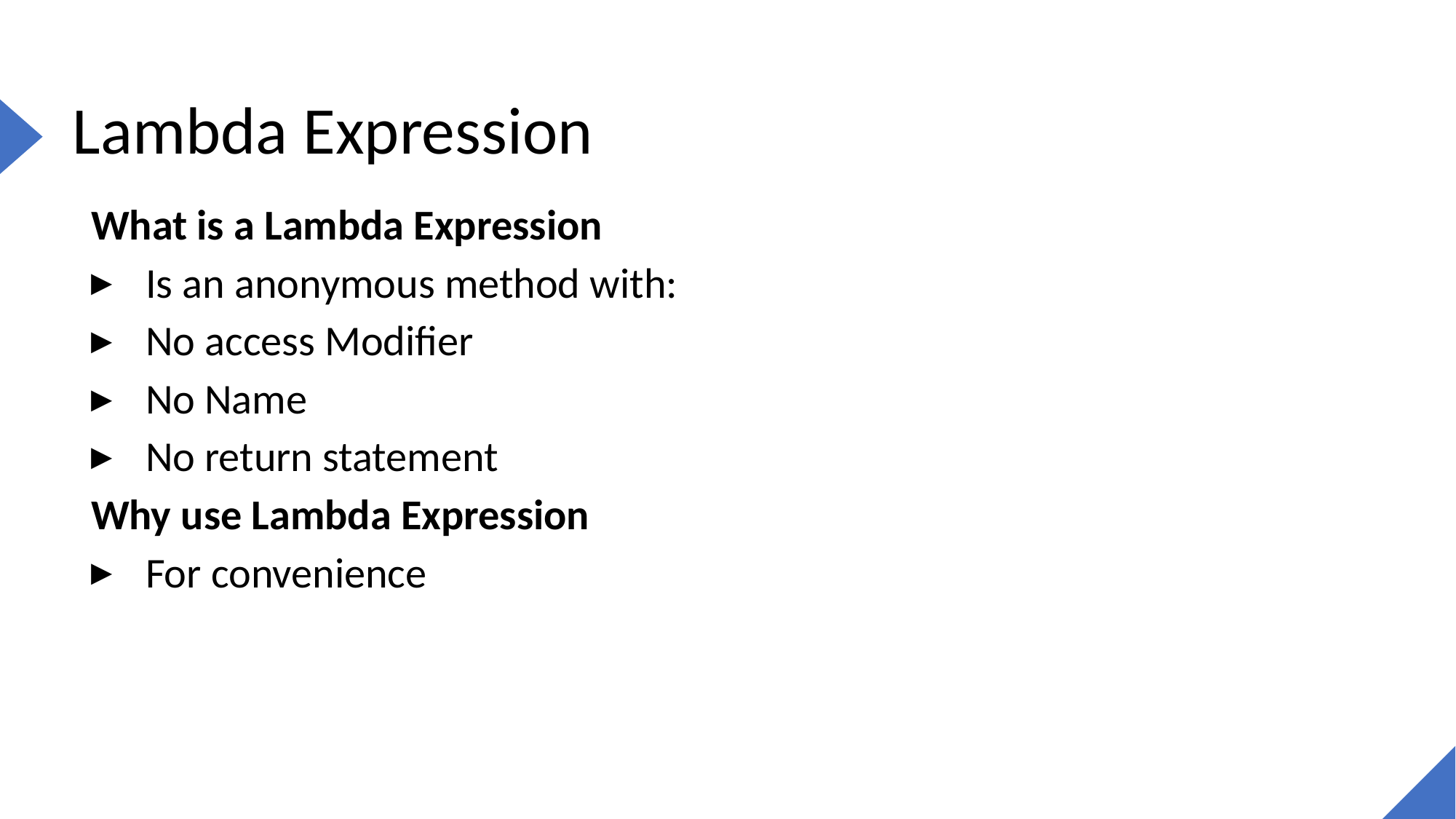

# Lambda Expression
What is a Lambda Expression
Is an anonymous method with:
No access Modifier
No Name
No return statement
Why use Lambda Expression
For convenience